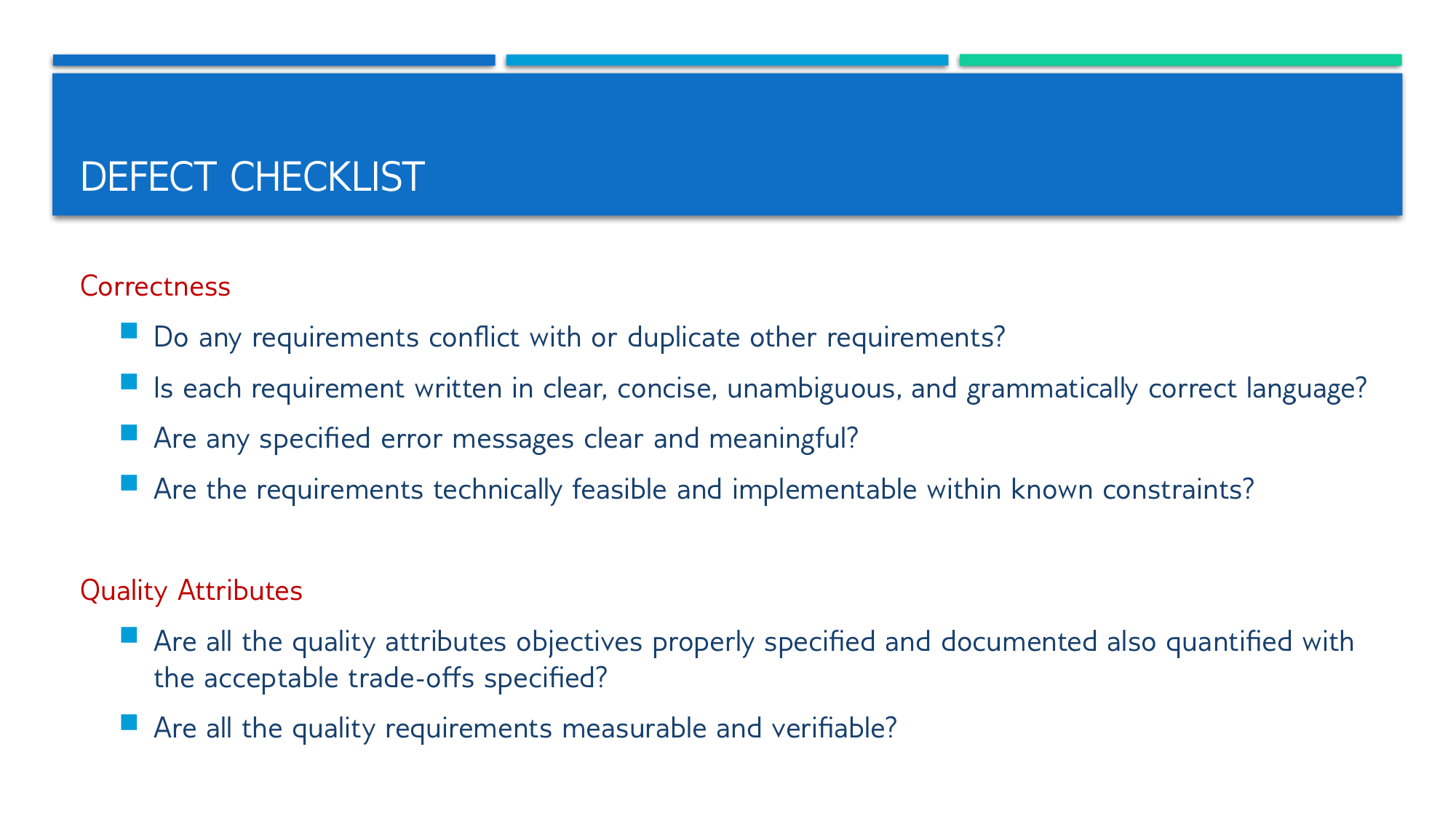

# Defect checklist
Correctness
Do any requirements conflict with or duplicate other requirements?
Is each requirement written in clear, concise, unambiguous, and grammatically correct language?
Are any specified error messages clear and meaningful?
Are the requirements technically feasible and implementable within known constraints?

Quality Attributes
Are all the quality attributes objectives properly specified and documented also quantified with the acceptable trade-offs specified?
Are all the quality requirements measurable and verifiable?